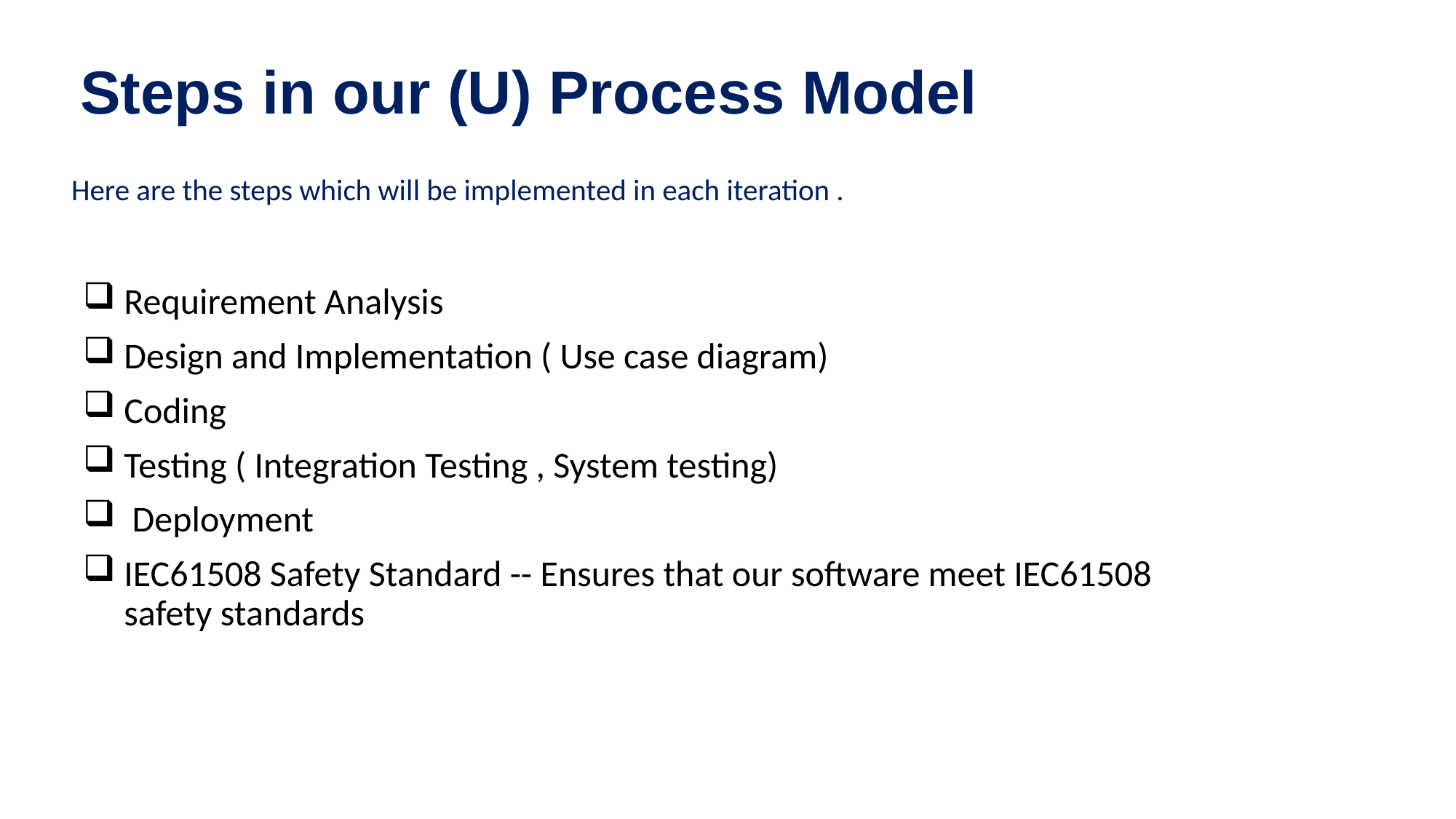

# Steps in our (U) Process Model
         Here are the steps which will be implemented in each iteration .
Requirement Analysis
Design and Implementation ( Use case diagram)
Coding
Testing ( Integration Testing , System testing)
 Deployment
IEC61508 Safety Standard -- Ensures that our software meet IEC61508 safety standards